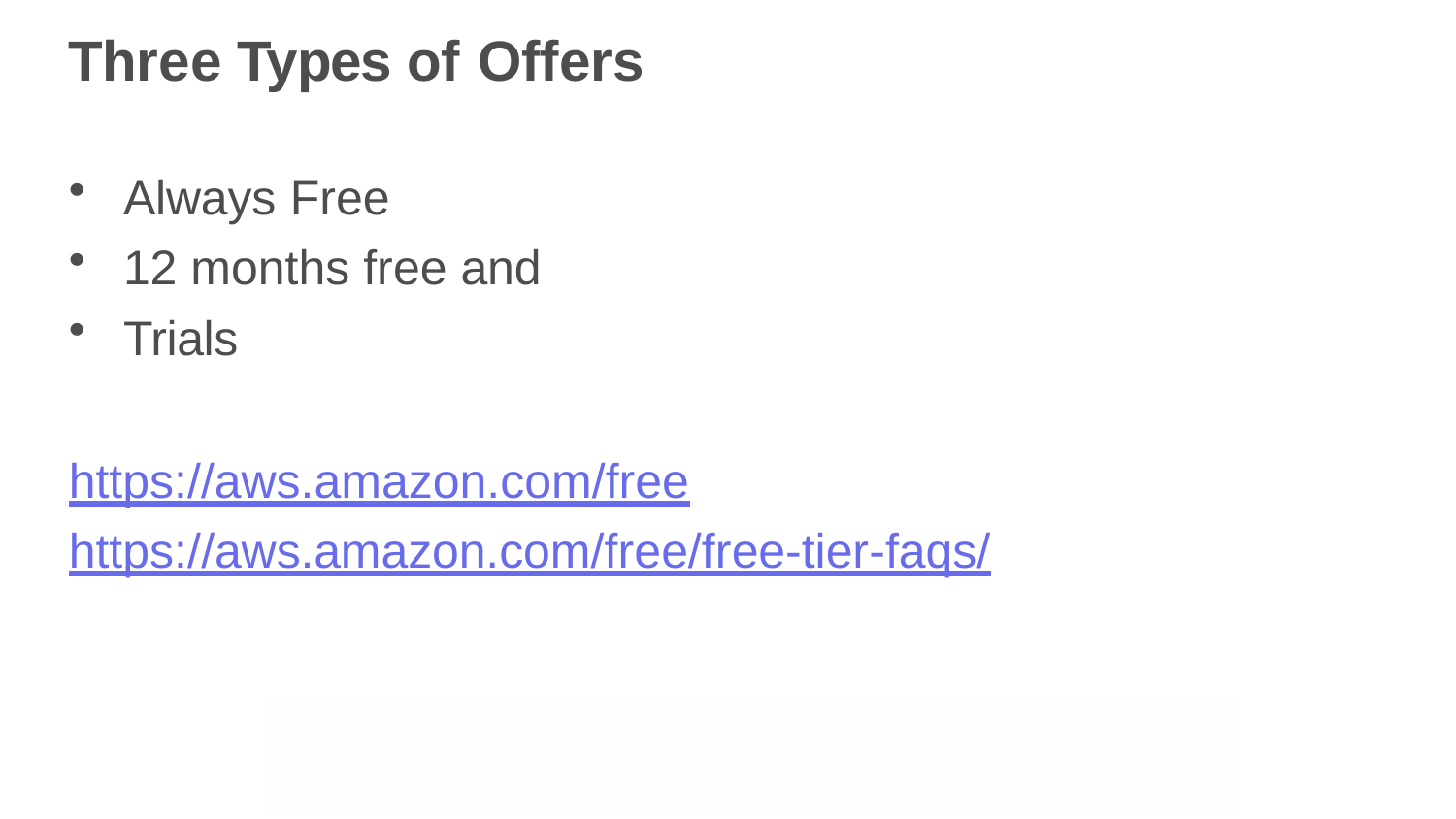

# Three Types of Offers
Always Free
12 months free and
Trials

https://aws.amazon.com/free
https://aws.amazon.com/free/free-tier-faqs/